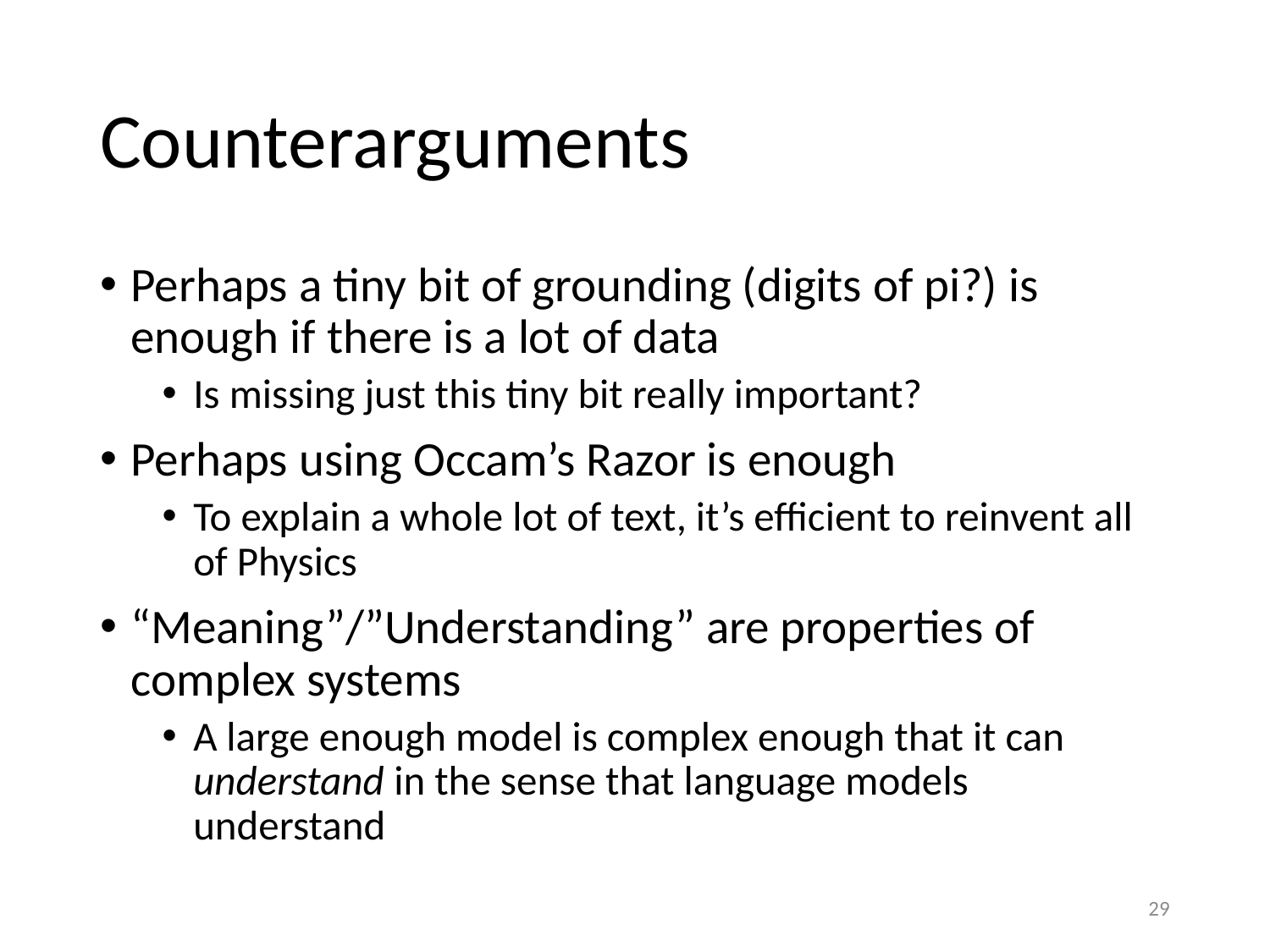

# Counterarguments
Perhaps a tiny bit of grounding (digits of pi?) is enough if there is a lot of data
Is missing just this tiny bit really important?
Perhaps using Occam’s Razor is enough
To explain a whole lot of text, it’s efficient to reinvent all of Physics
“Meaning”/”Understanding” are properties of complex systems
A large enough model is complex enough that it can understand in the sense that language models understand

29